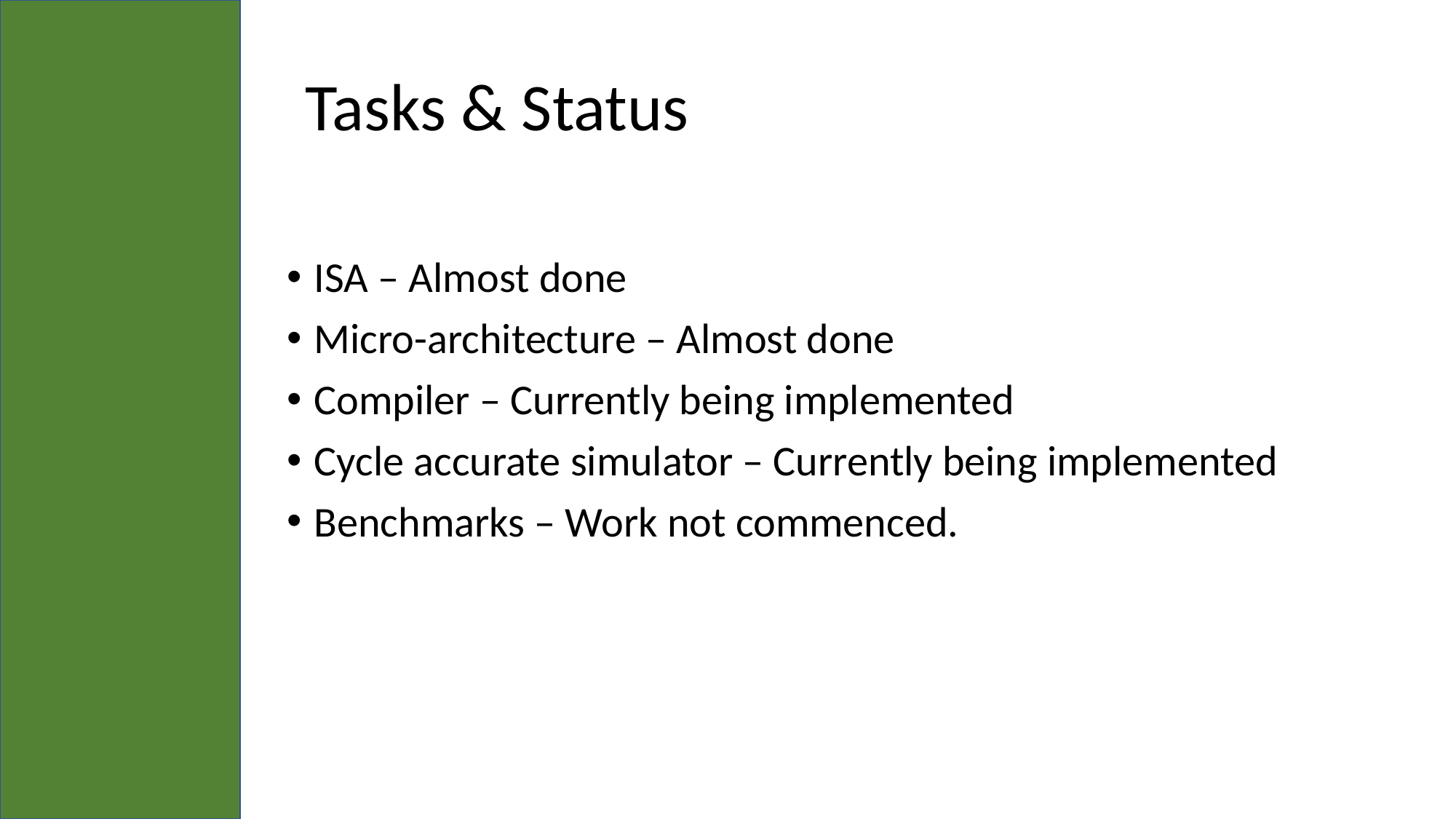

# Tasks & Status
ISA – Almost done
Micro-architecture – Almost done
Compiler – Currently being implemented
Cycle accurate simulator – Currently being implemented
Benchmarks – Work not commenced.